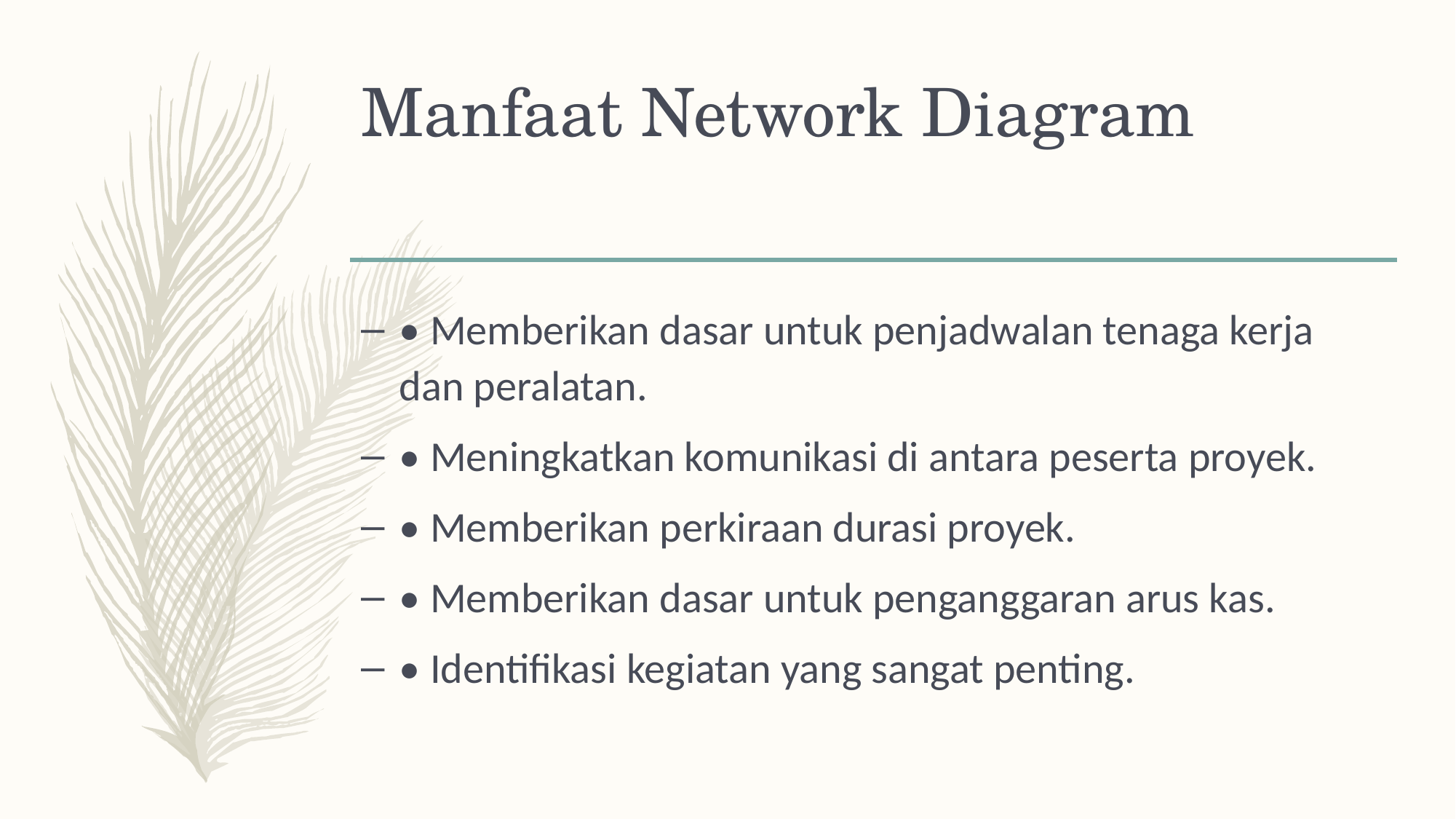

# Manfaat Network Diagram
• Memberikan dasar untuk penjadwalan tenaga kerja dan peralatan.
• Meningkatkan komunikasi di antara peserta proyek.
• Memberikan perkiraan durasi proyek.
• Memberikan dasar untuk penganggaran arus kas.
• Identifikasi kegiatan yang sangat penting.